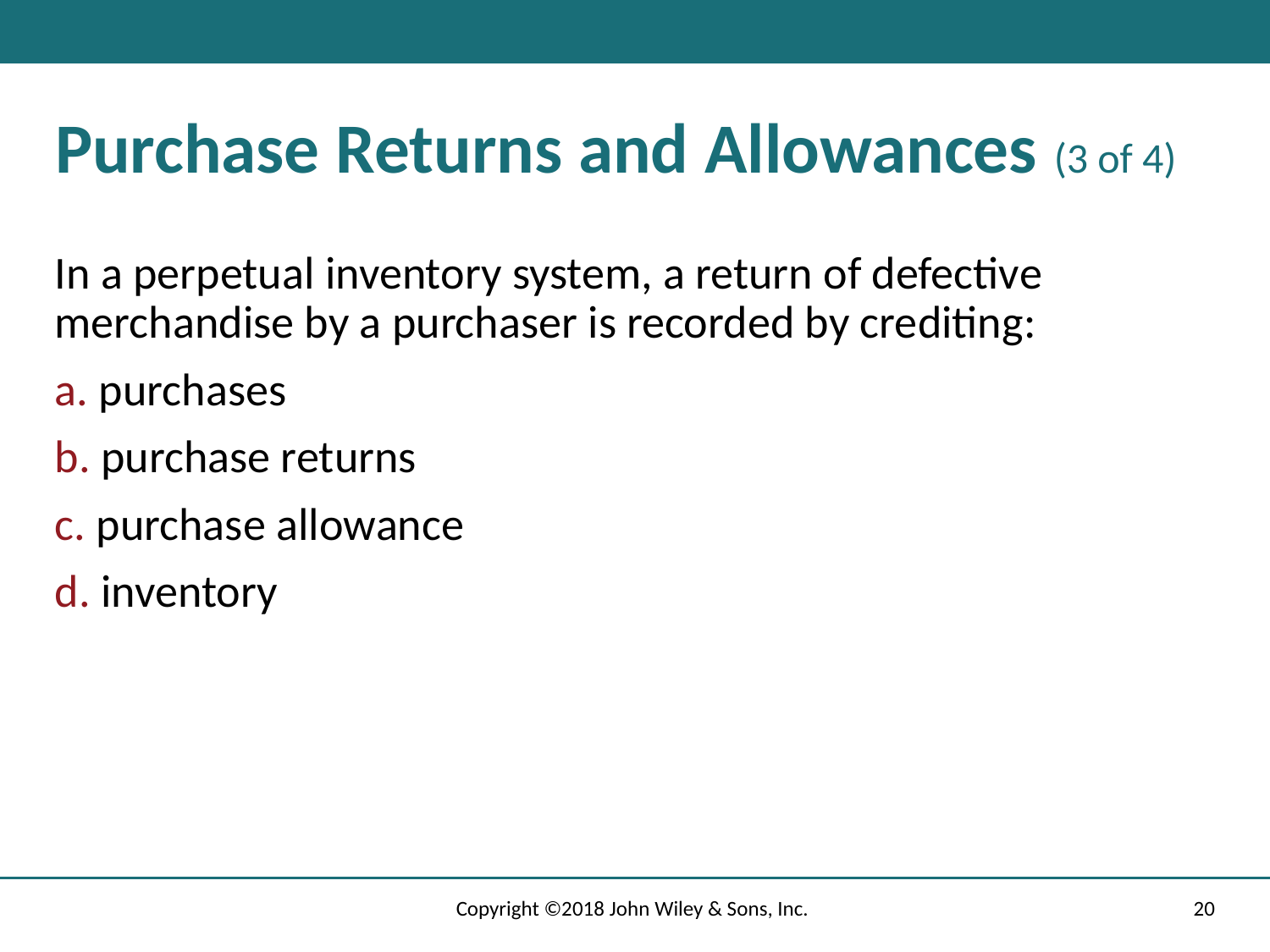

# Purchase Returns and Allowances (3 of 4)
In a perpetual inventory system, a return of defective merchandise by a purchaser is recorded by crediting:
a. purchases
b. purchase returns
c. purchase allowance
d. inventory
Copyright ©2018 John Wiley & Sons, Inc.
20